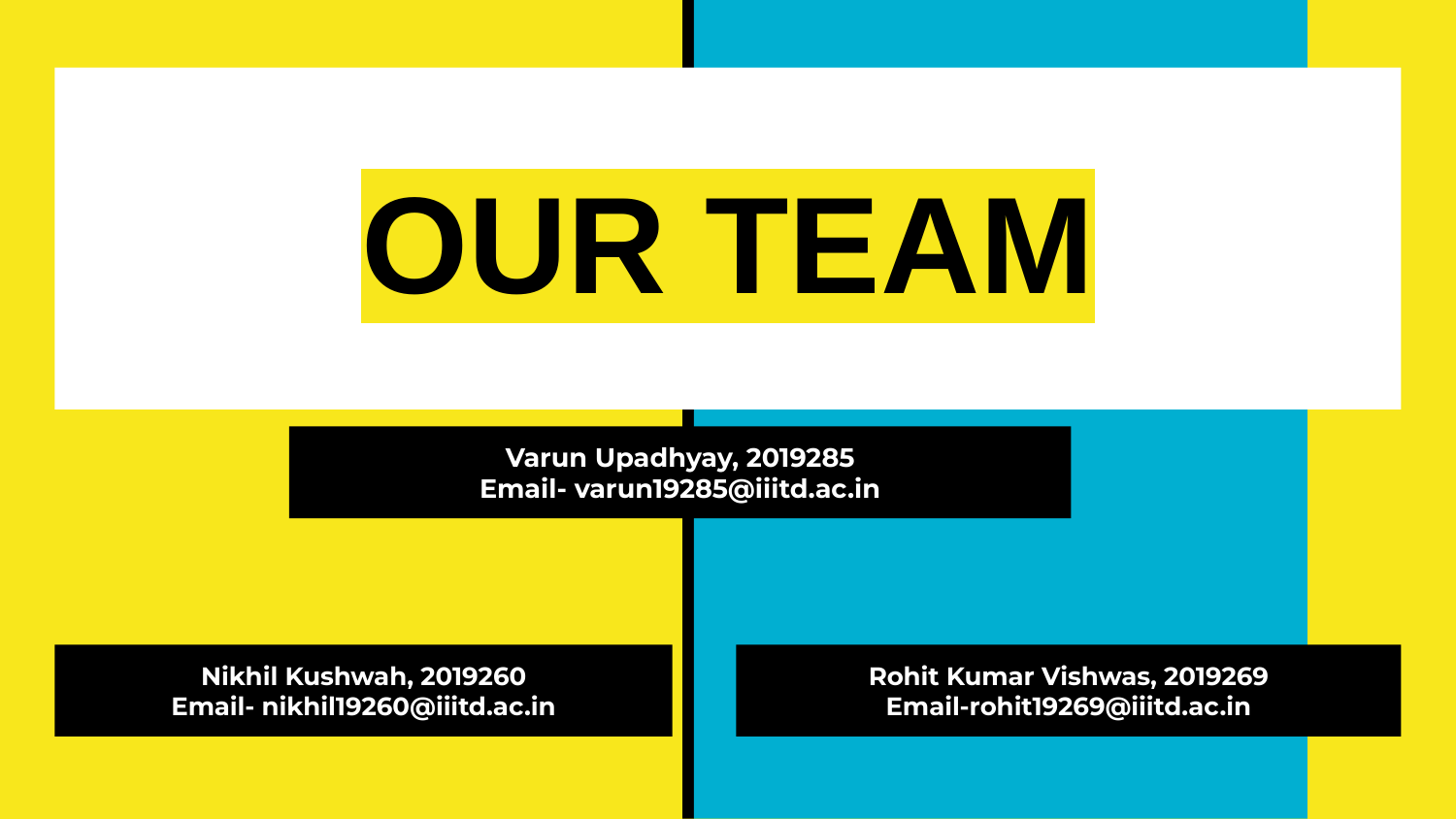

# OUR TEAM
Varun Upadhyay, 2019285
Email- varun19285@iiitd.ac.in
Nikhil Kushwah, 2019260
Email- nikhil19260@iiitd.ac.in
Rohit Kumar Vishwas, 2019269
Email-rohit19269@iiitd.ac.in